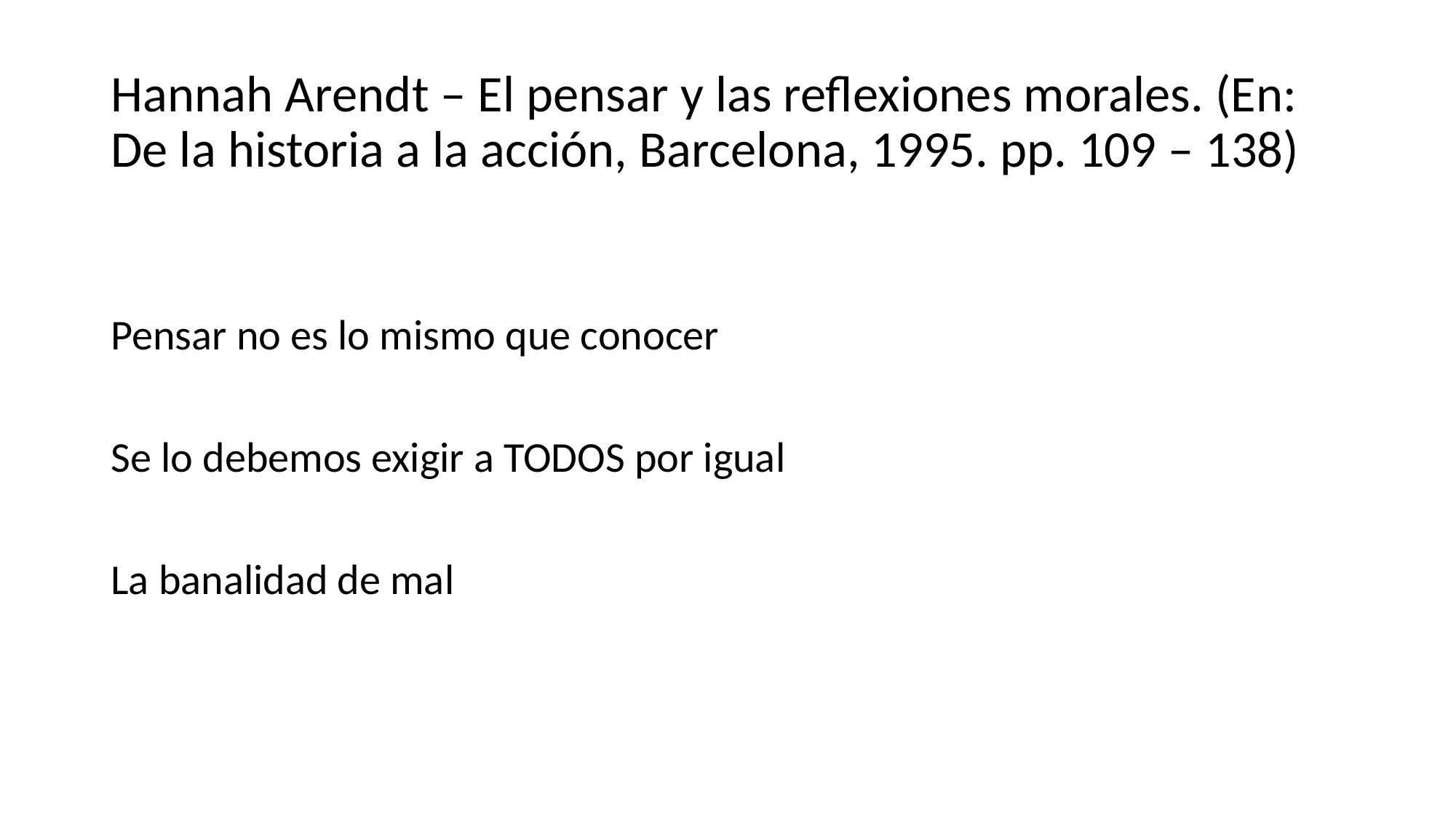

# Hannah Arendt – El pensar y las reflexiones morales. (En: De la historia a la acción, Barcelona, 1995. pp. 109 – 138)
Pensar no es lo mismo que conocer

Se lo debemos exigir a TODOS por igual

La banalidad de mal